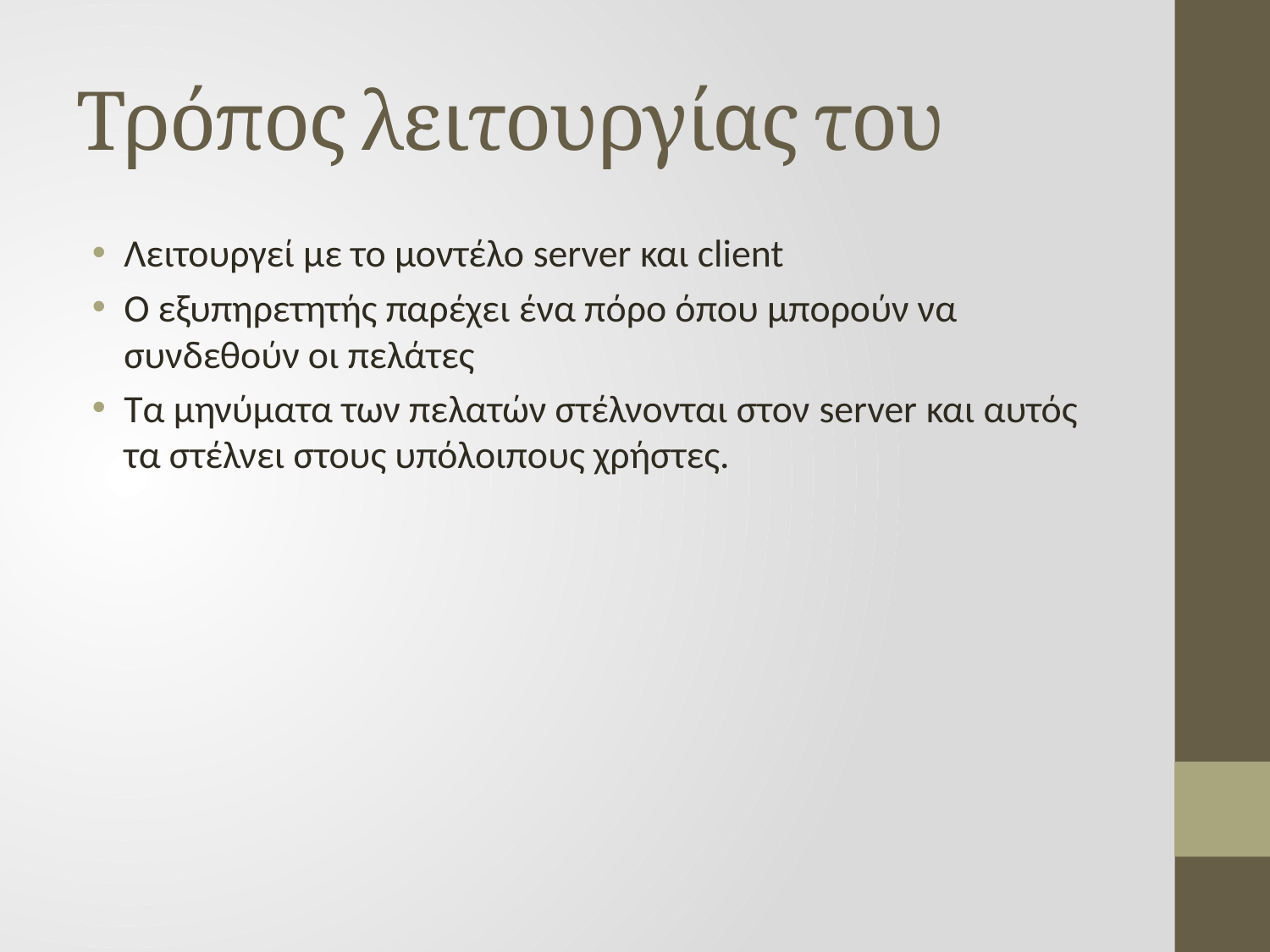

# Τρόπος λειτουργίας του
Λειτουργεί με το μοντέλο server και client
Ο εξυπηρετητής παρέχει ένα πόρο όπου μπορούν να συνδεθούν οι πελάτες
Τα μηνύματα των πελατών στέλνονται στον server και αυτός τα στέλνει στους υπόλοιπους χρήστες.